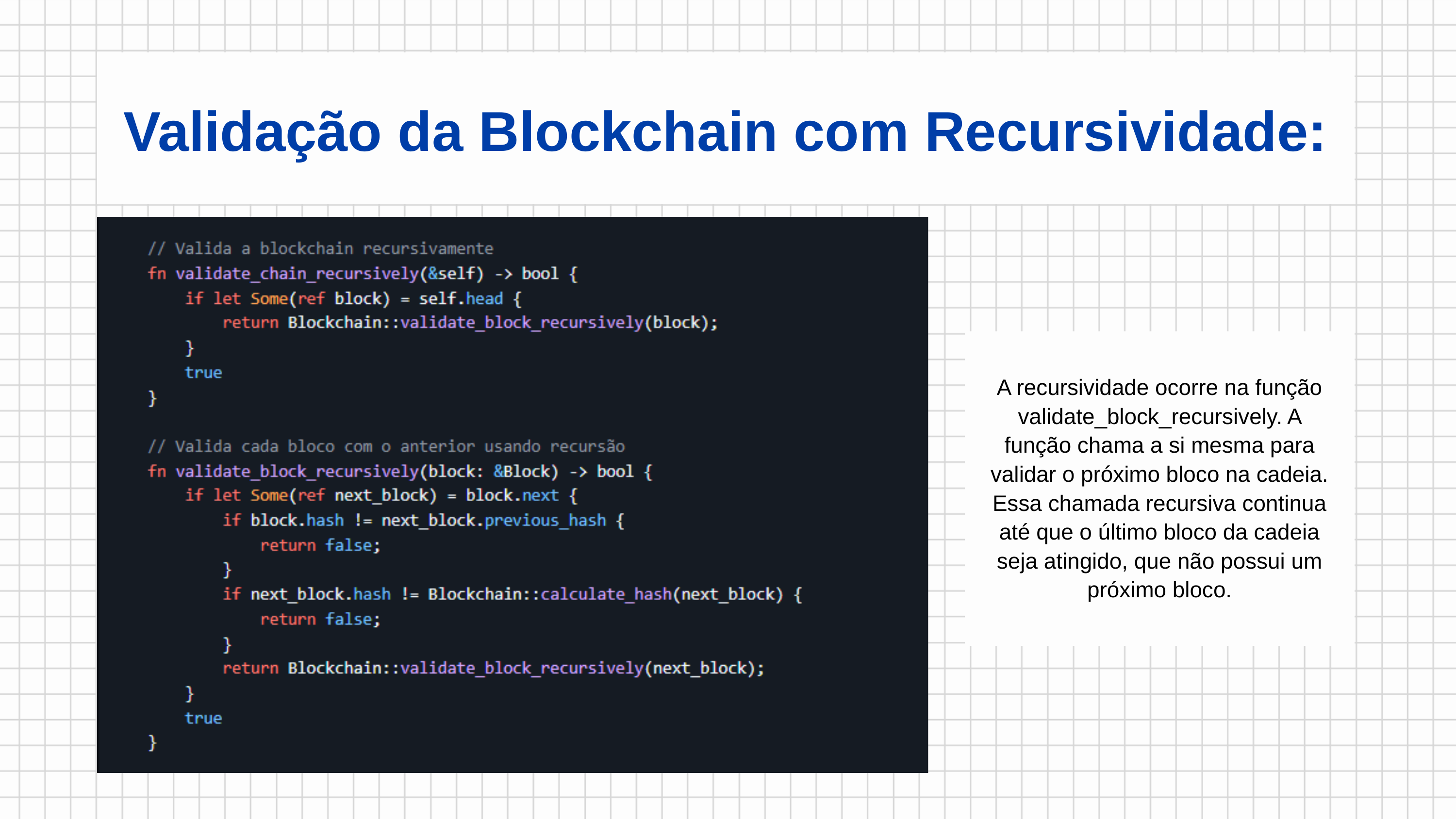

Validação da Blockchain com Recursividade:

A recursividade ocorre na função validate_block_recursively. A função chama a si mesma para validar o próximo bloco na cadeia. Essa chamada recursiva continua até que o último bloco da cadeia seja atingido, que não possui um próximo bloco.